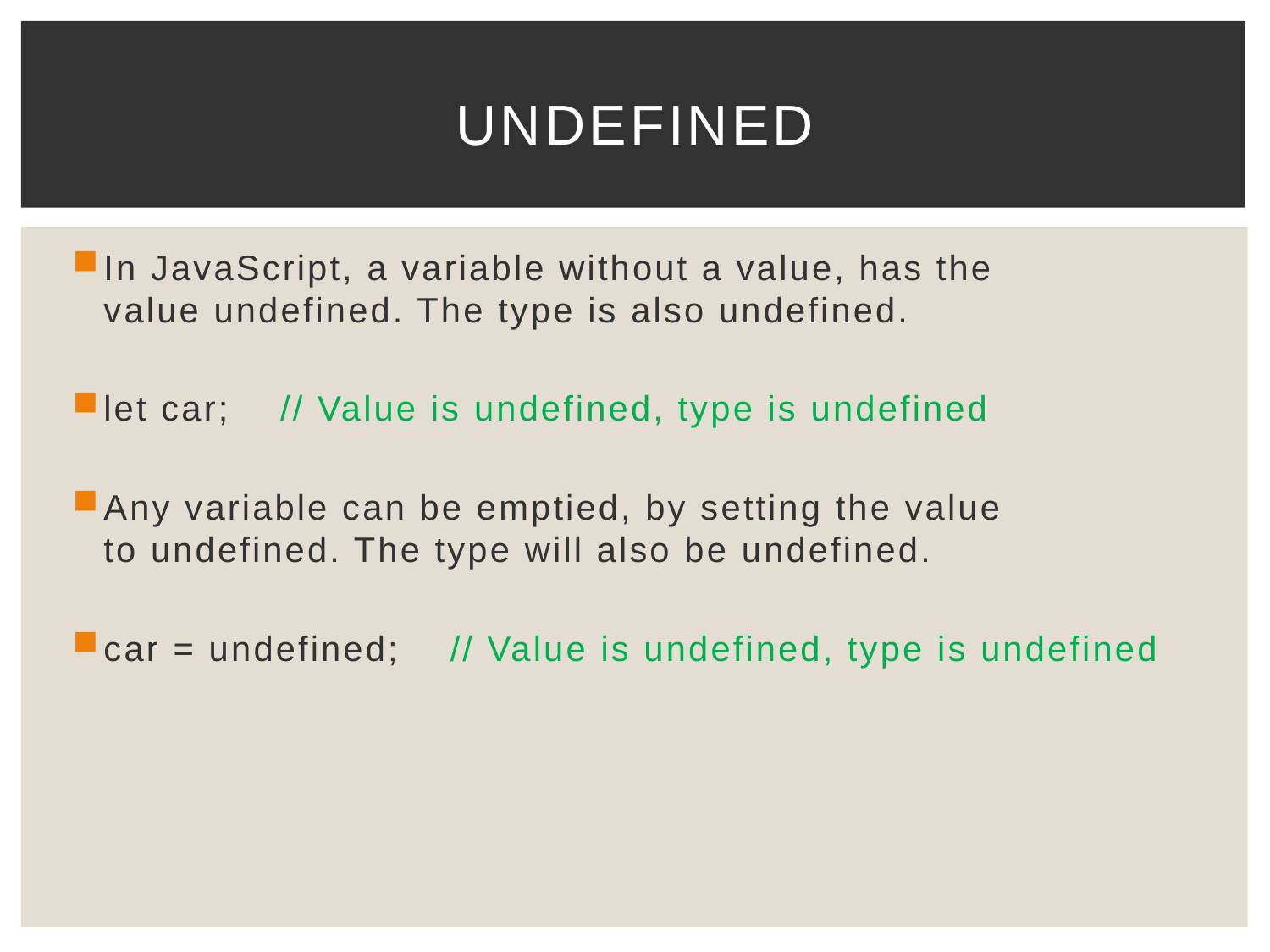

# Undefined
In JavaScript, a variable without a value, has the value undefined. The type is also undefined.

let car;    // Value is undefined, type is undefined

Any variable can be emptied, by setting the value to undefined. The type will also be undefined.

car = undefined;    // Value is undefined, type is undefined